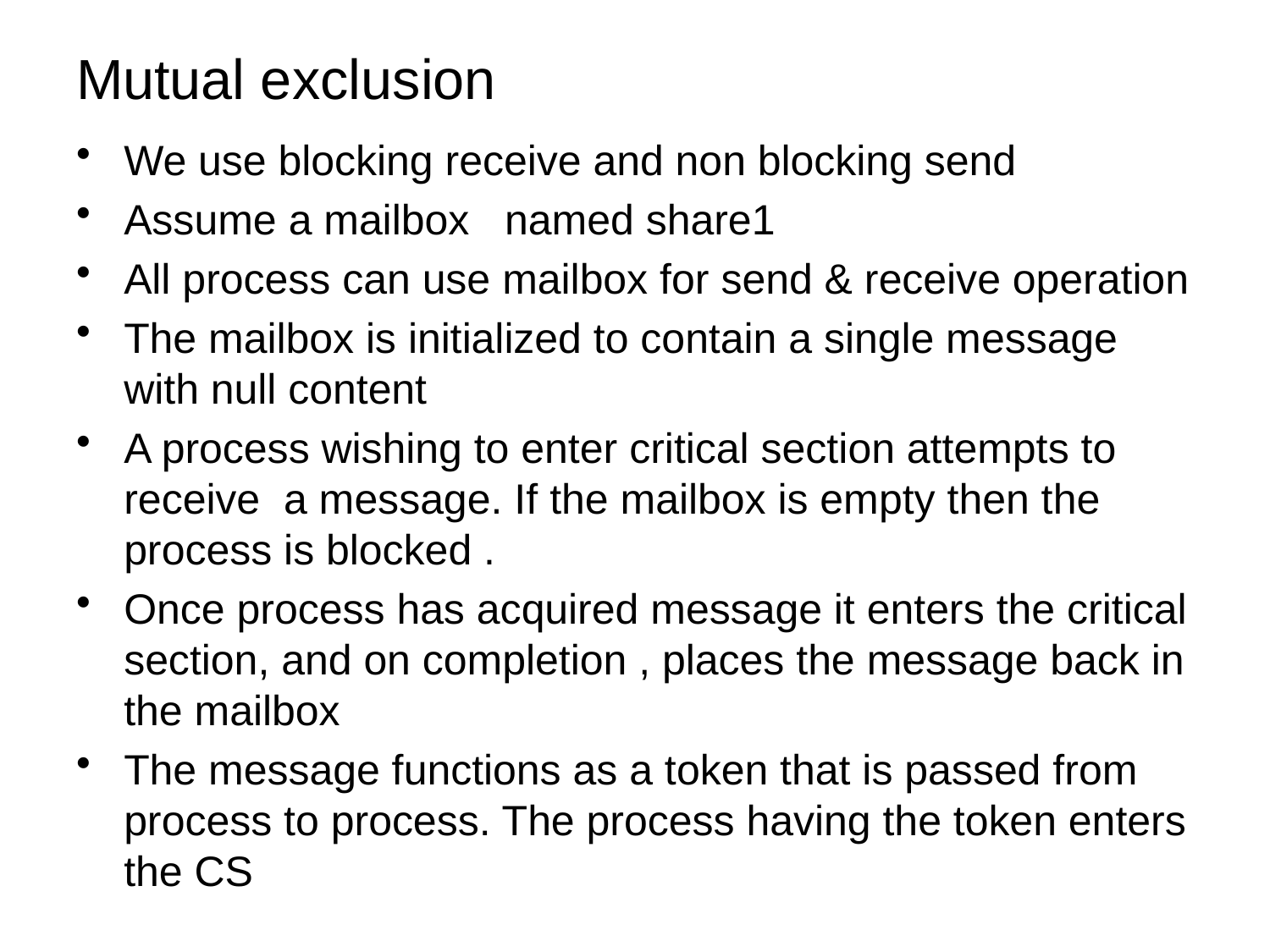

# Mutual exclusion
We use blocking receive and non blocking send
Assume a mailbox   named share1
All process can use mailbox for send & receive operation
The mailbox is initialized to contain a single message with null content
A process wishing to enter critical section attempts to receive  a message. If the mailbox is empty then the process is blocked .
Once process has acquired message it enters the critical section, and on completion , places the message back in the mailbox
The message functions as a token that is passed from process to process. The process having the token enters the CS